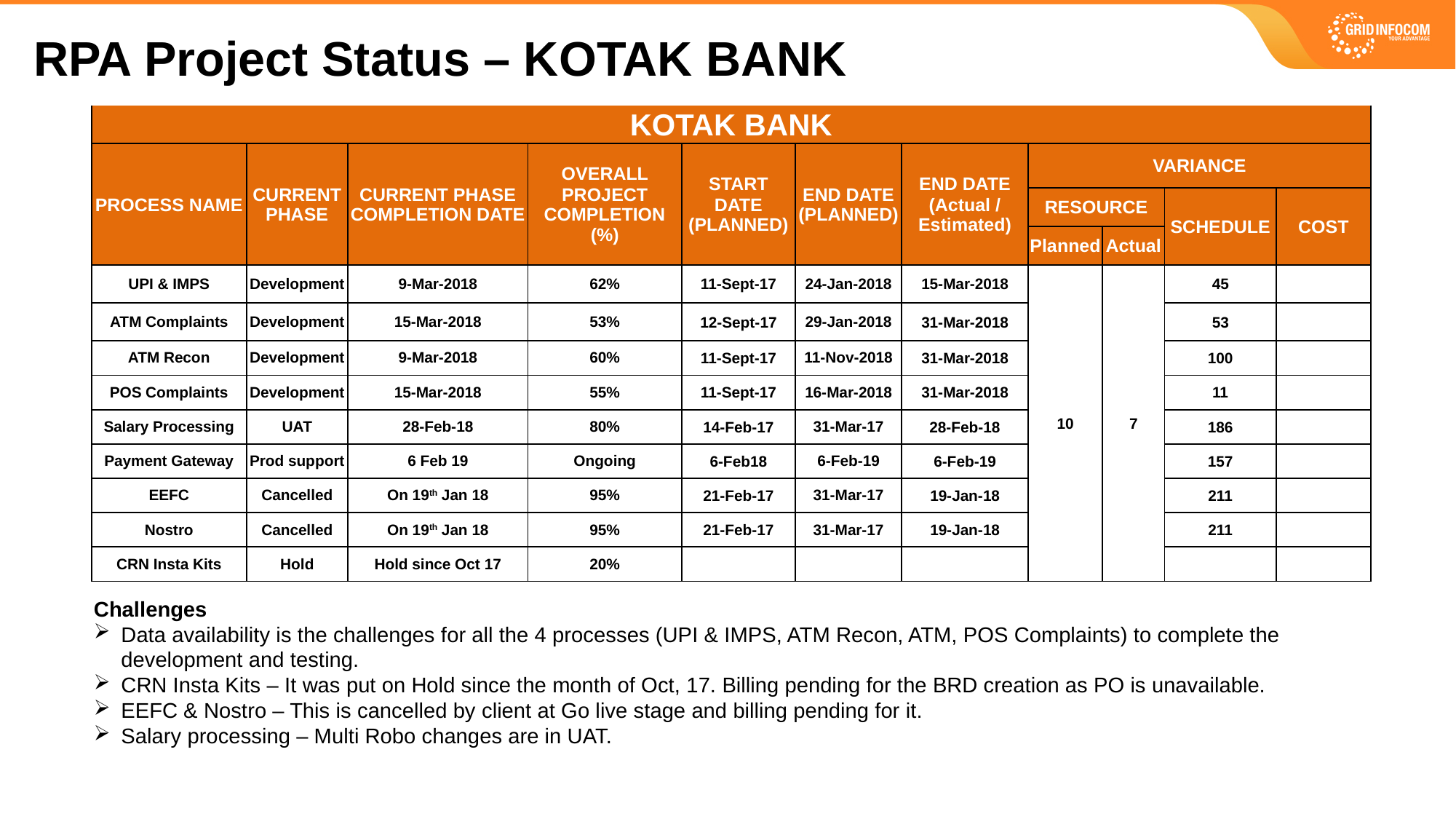

RPA Project Status – KOTAK BANK
| KOTAK BANK |  |  |  |  |  |  |  |  |  |  |
| --- | --- | --- | --- | --- | --- | --- | --- | --- | --- | --- |
| PROCESS NAME | CURRENT PHASE | CURRENT PHASE COMPLETION DATE | OVERALL PROJECT COMPLETION (%) | START DATE (PLANNED) | END DATE (PLANNED) | END DATE (Actual / Estimated) | VARIANCE |  |  |  |
|  |  |  |  |  |  |  | RESOURCE |  | SCHEDULE | COST |
|  |  |  |  |  |  |  | Planned | Actual |  |  |
| UPI & IMPS | Development | 9-Mar-2018 | 62% | 11-Sept-17 | 24-Jan-2018 | 15-Mar-2018 | 10 | 7 | 45 |  |
| ATM Complaints | Development | 15-Mar-2018 | 53% | 12-Sept-17 | 29-Jan-2018 | 31-Mar-2018 |  |  | 53 |  |
| ATM Recon | Development | 9-Mar-2018 | 60% | 11-Sept-17 | 11-Nov-2018 | 31-Mar-2018 |  |  | 100 |  |
| POS Complaints | Development | 15-Mar-2018 | 55% | 11-Sept-17 | 16-Mar-2018 | 31-Mar-2018 |  |  | 11 |  |
| Salary Processing | UAT | 28-Feb-18 | 80% | 14-Feb-17 | 31-Mar-17 | 28-Feb-18 |  |  | 186 |  |
| Payment Gateway | Prod support | 6 Feb 19 | Ongoing | 6-Feb18 | 6-Feb-19 | 6-Feb-19 |  |  | 157 |  |
| EEFC | Cancelled | On 19th Jan 18 | 95% | 21-Feb-17 | 31-Mar-17 | 19-Jan-18 |  |  | 211 |  |
| Nostro | Cancelled | On 19th Jan 18 | 95% | 21-Feb-17 | 31-Mar-17 | 19-Jan-18 |  |  | 211 |  |
| CRN Insta Kits | Hold | Hold since Oct 17 | 20% |  |  |  |  |  |  |  |
Challenges
Data availability is the challenges for all the 4 processes (UPI & IMPS, ATM Recon, ATM, POS Complaints) to complete the development and testing.
CRN Insta Kits – It was put on Hold since the month of Oct, 17. Billing pending for the BRD creation as PO is unavailable.
EEFC & Nostro – This is cancelled by client at Go live stage and billing pending for it.
Salary processing – Multi Robo changes are in UAT.